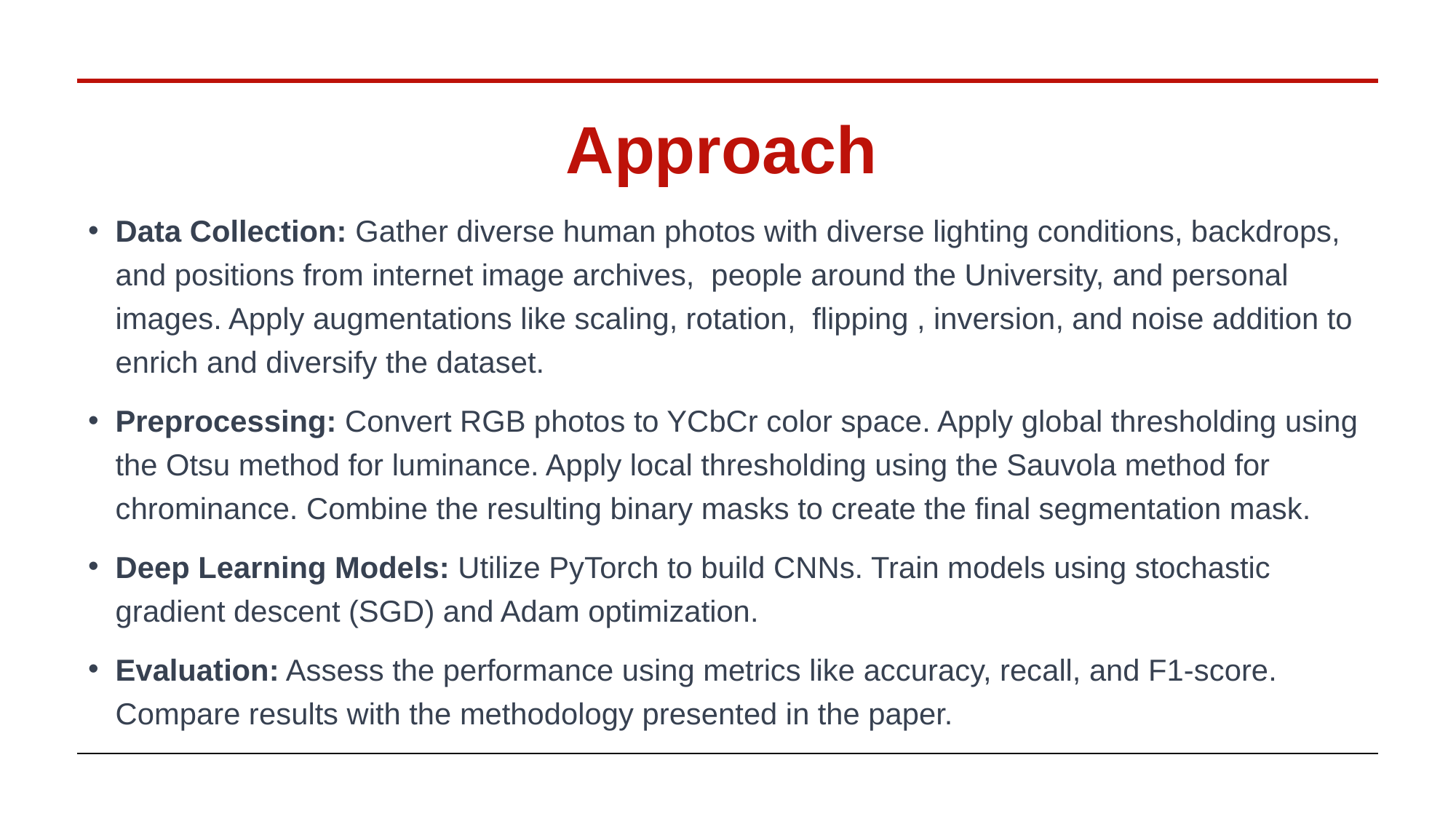

# Approach
Data Collection: Gather diverse human photos with diverse lighting conditions, backdrops, and positions from internet image archives,  people around the University, and personal images. Apply augmentations like scaling, rotation,  flipping , inversion, and noise addition to enrich and diversify the dataset.
Preprocessing: Convert RGB photos to YCbCr color space. Apply global thresholding using the Otsu method for luminance. Apply local thresholding using the Sauvola method for chrominance. Combine the resulting binary masks to create the final segmentation mask.
Deep Learning Models: Utilize PyTorch to build CNNs. Train models using stochastic gradient descent (SGD) and Adam optimization.
Evaluation: Assess the performance using metrics like accuracy, recall, and F1-score. Compare results with the methodology presented in the paper.